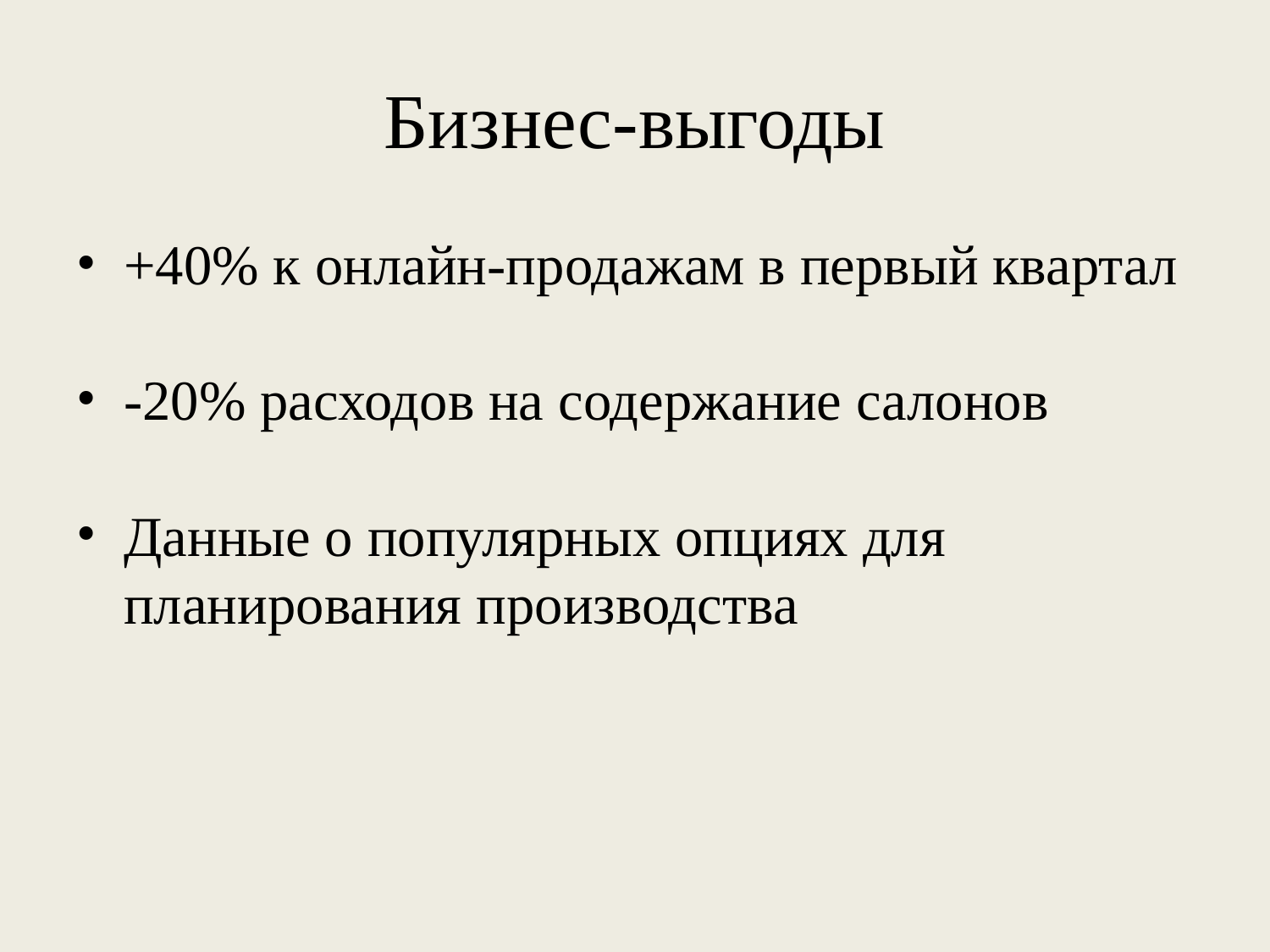

# Бизнес-выгоды
+40% к онлайн-продажам в первый квартал

-20% расходов на содержание салонов

Данные о популярных опциях для планирования производства